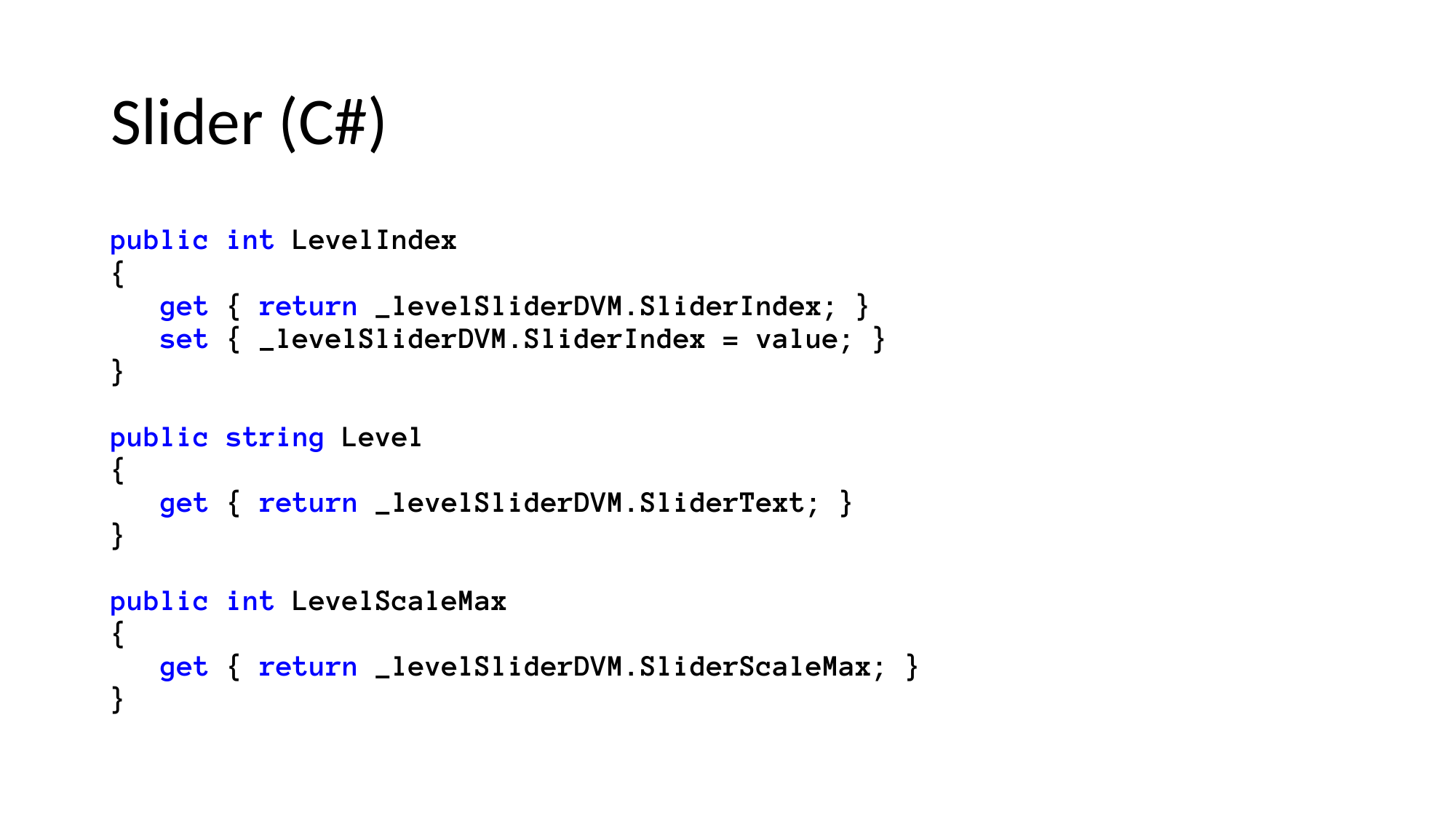

# Slider (C#)
public int LevelIndex
{
   get { return _levelSliderDVM.SliderIndex; }
   set { _levelSliderDVM.SliderIndex = value; }
}

public string Level
{
   get { return _levelSliderDVM.SliderText; }
}

public int LevelScaleMax
{
   get { return _levelSliderDVM.SliderScaleMax; }
}